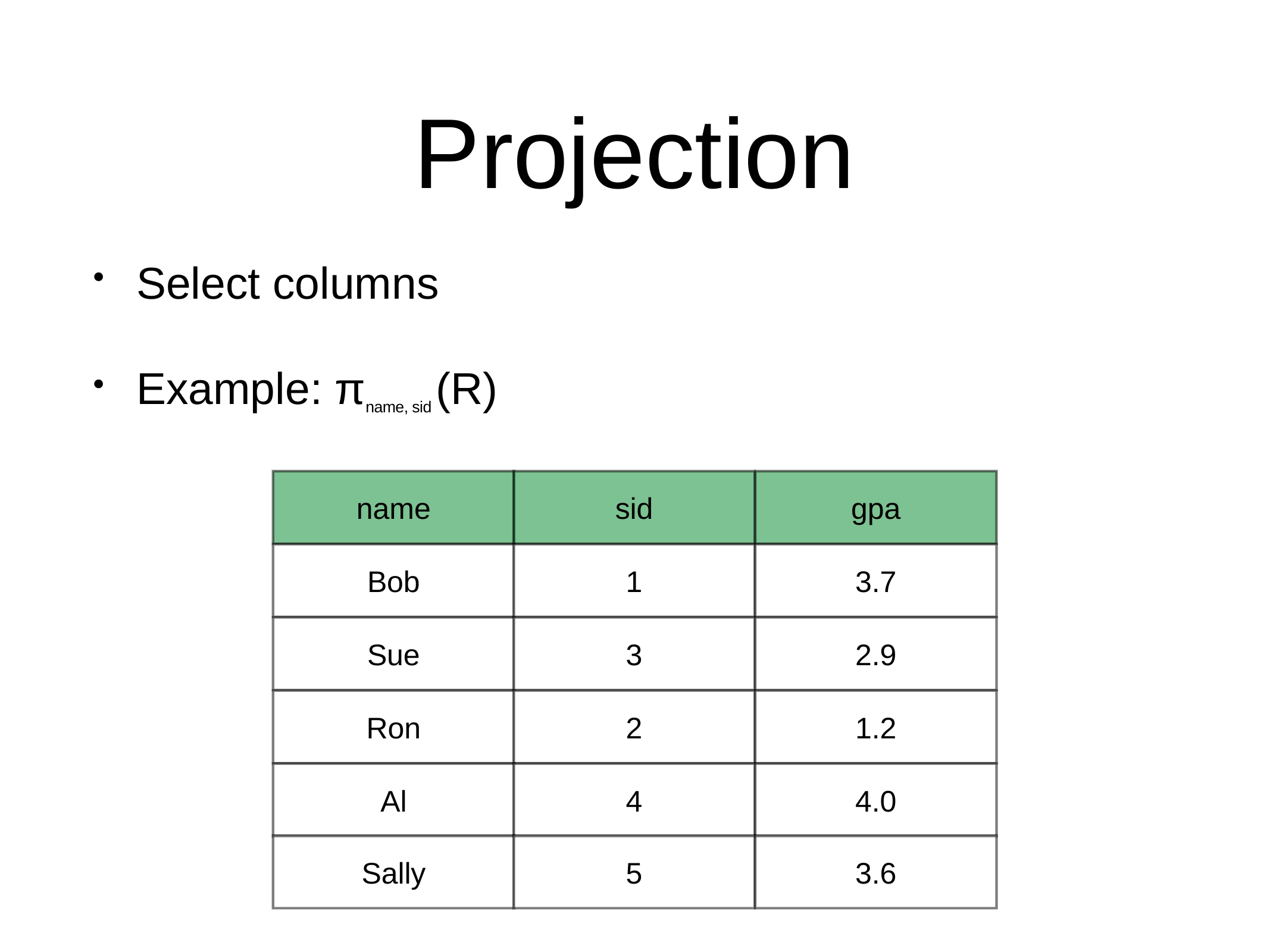

# Projection
Select columns
Example: πname, sid (R)
name
sid
gpa
Bob
1
3.7
Sue
3
2.9
Ron
2
1.2
Al
4
4.0
Sally
5
3.6